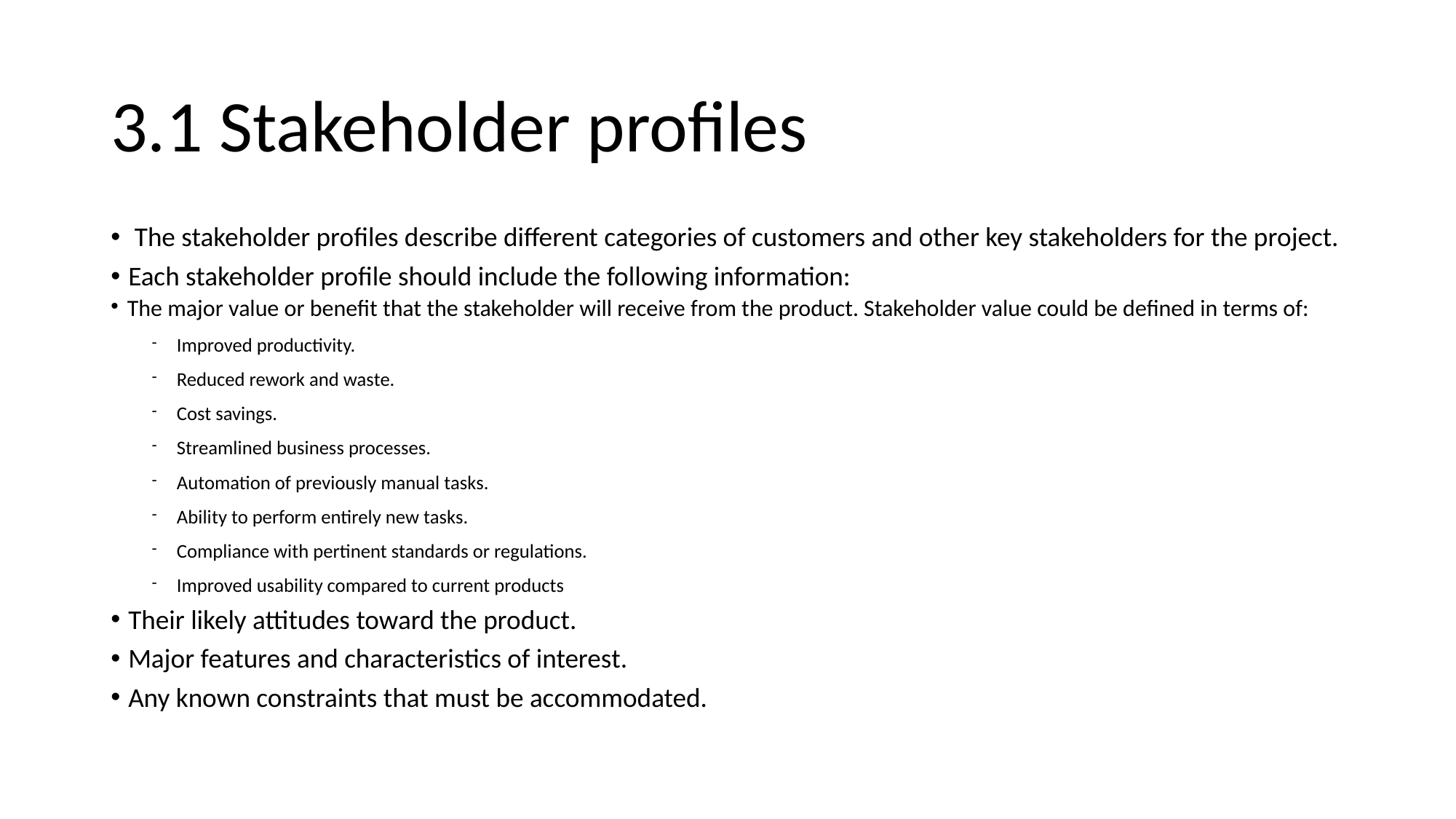

3.1 Stakeholder profiles
 The stakeholder profiles describe different categories of customers and other key stakeholders for the project.
Each stakeholder profile should include the following information:
The major value or benefit that the stakeholder will receive from the product. Stakeholder value could be defined in terms of:
Improved productivity.
Reduced rework and waste.
Cost savings.
Streamlined business processes.
Automation of previously manual tasks.
Ability to perform entirely new tasks.
Compliance with pertinent standards or regulations.
Improved usability compared to current products
Their likely attitudes toward the product.
Major features and characteristics of interest.
Any known constraints that must be accommodated.